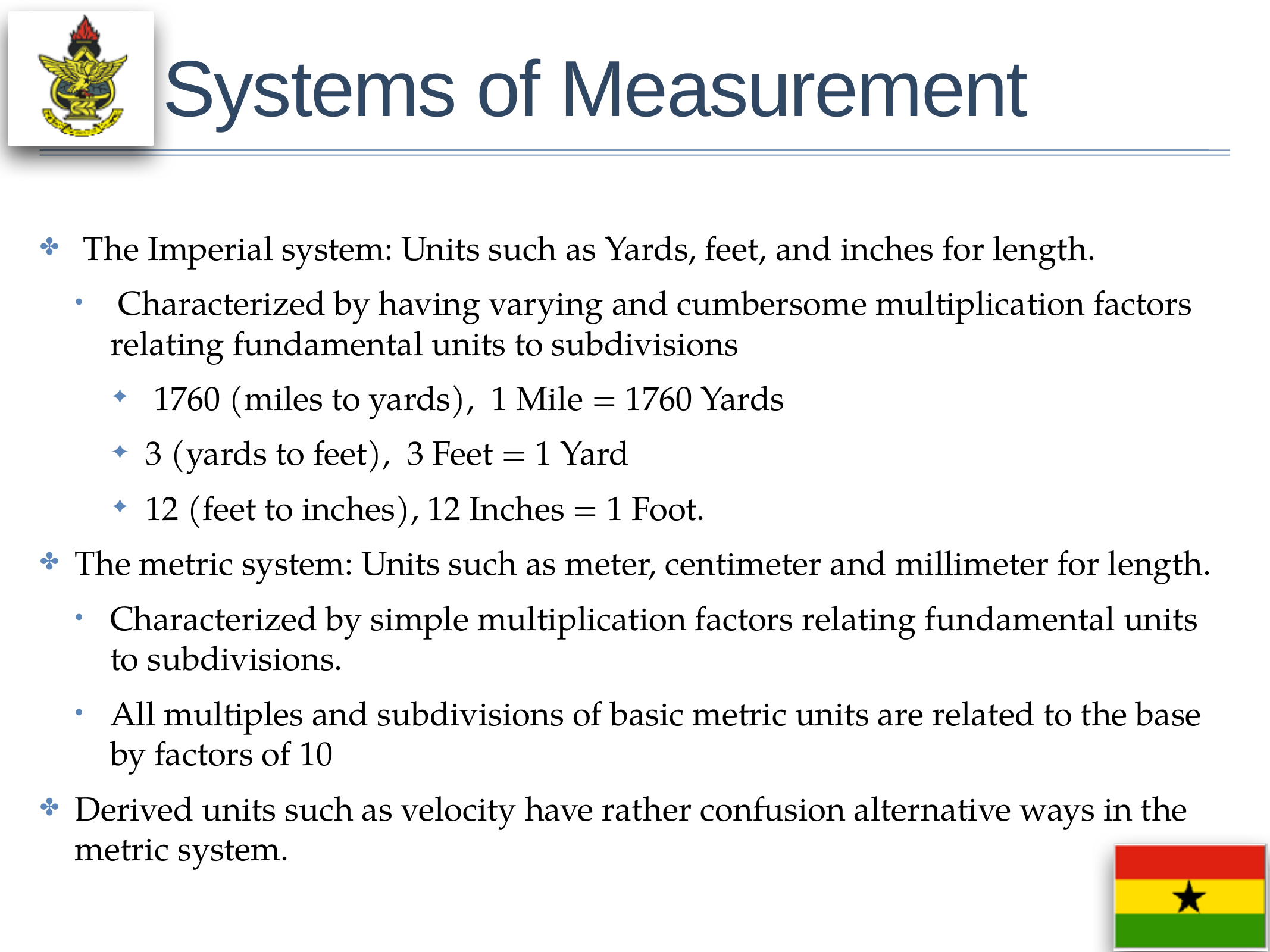

# Systems of Measurement
 The Imperial system: Units such as Yards, feet, and inches for length.
 Characterized by having varying and cumbersome multiplication factors relating fundamental units to subdivisions
 1760 (miles to yards),  1 Mile = 1760 Yards
3 (yards to feet),  3 Feet = 1 Yard
12 (feet to inches), 12 Inches = 1 Foot.
The metric system: Units such as meter, centimeter and millimeter for length.
Characterized by simple multiplication factors relating fundamental units to subdivisions.
All multiples and subdivisions of basic metric units are related to the base by factors of 10
Derived units such as velocity have rather confusion alternative ways in the metric system.